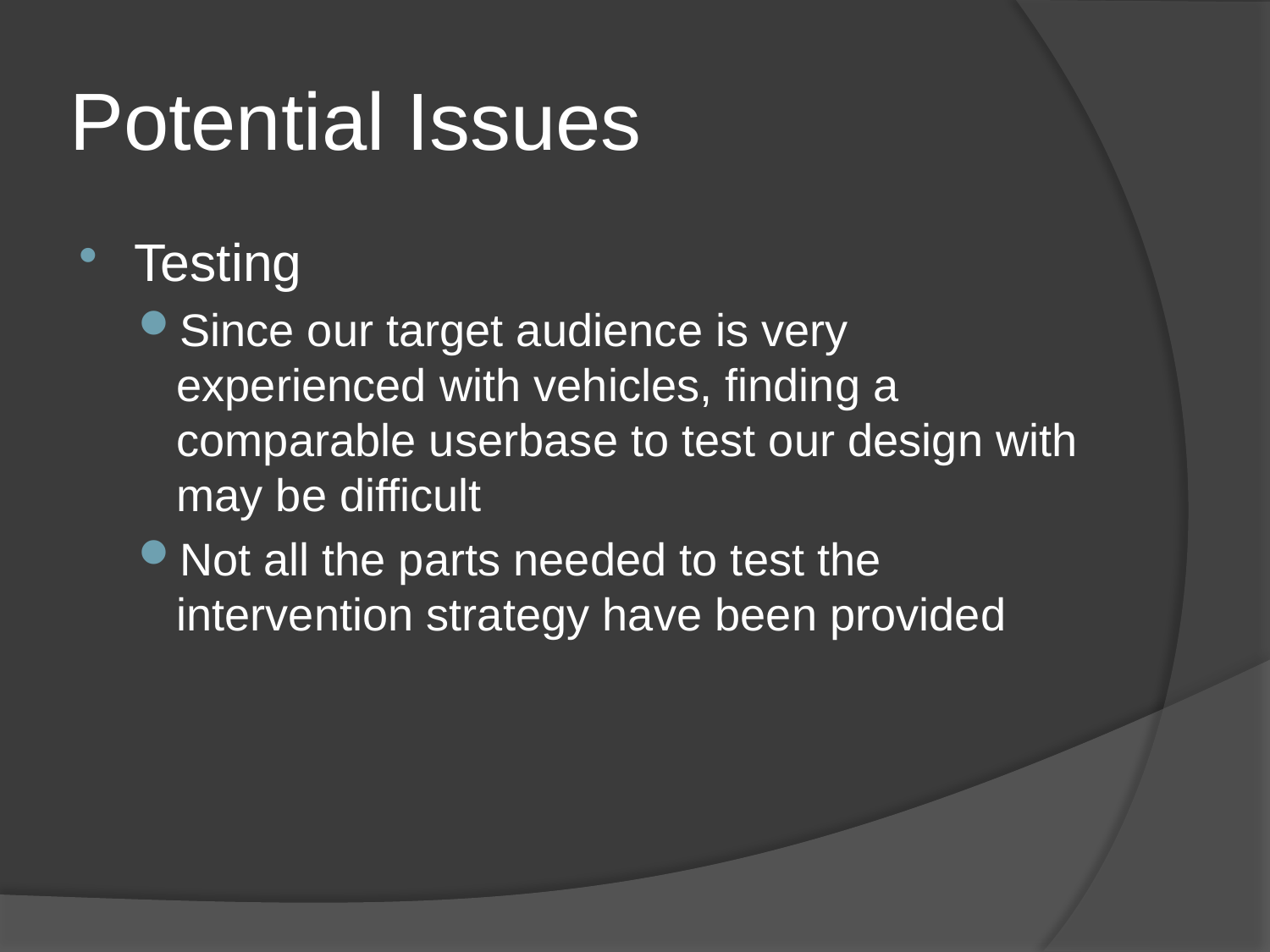

# Potential Issues
Testing
Since our target audience is very experienced with vehicles, finding a comparable userbase to test our design with may be difficult
Not all the parts needed to test the intervention strategy have been provided